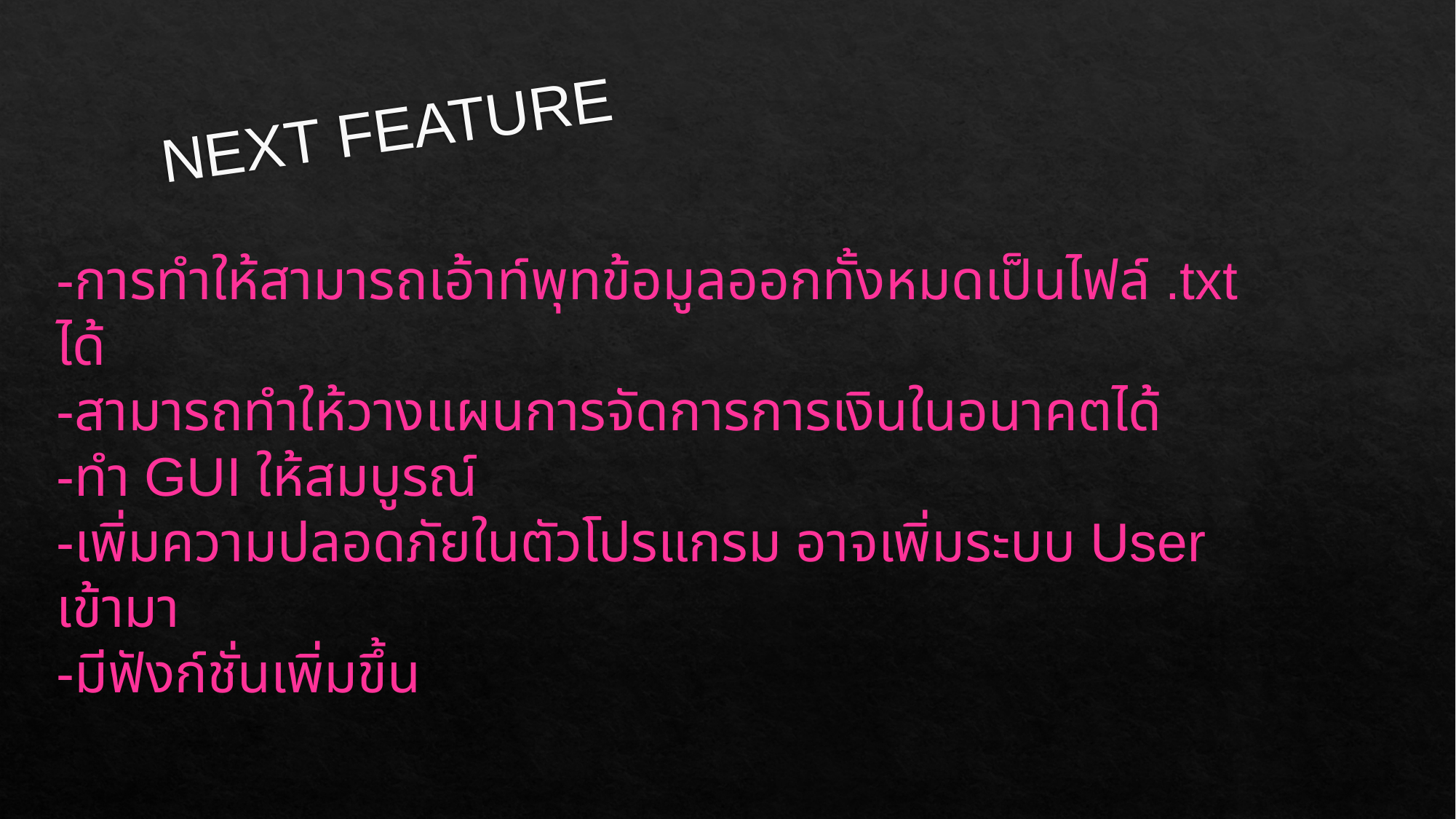

# NEXT FEATURE
-การทำให้สามารถเอ้าท์พุทข้อมูลออกทั้งหมดเป็นไฟล์ .txt ได้
-สามารถทำให้วางแผนการจัดการการเงินในอนาคตได้
-ทำ GUI ให้สมบูรณ์
-เพิ่มความปลอดภัยในตัวโปรแกรม อาจเพิ่มระบบ User เข้ามา
-มีฟังก์ชั่นเพิ่มขึ้น